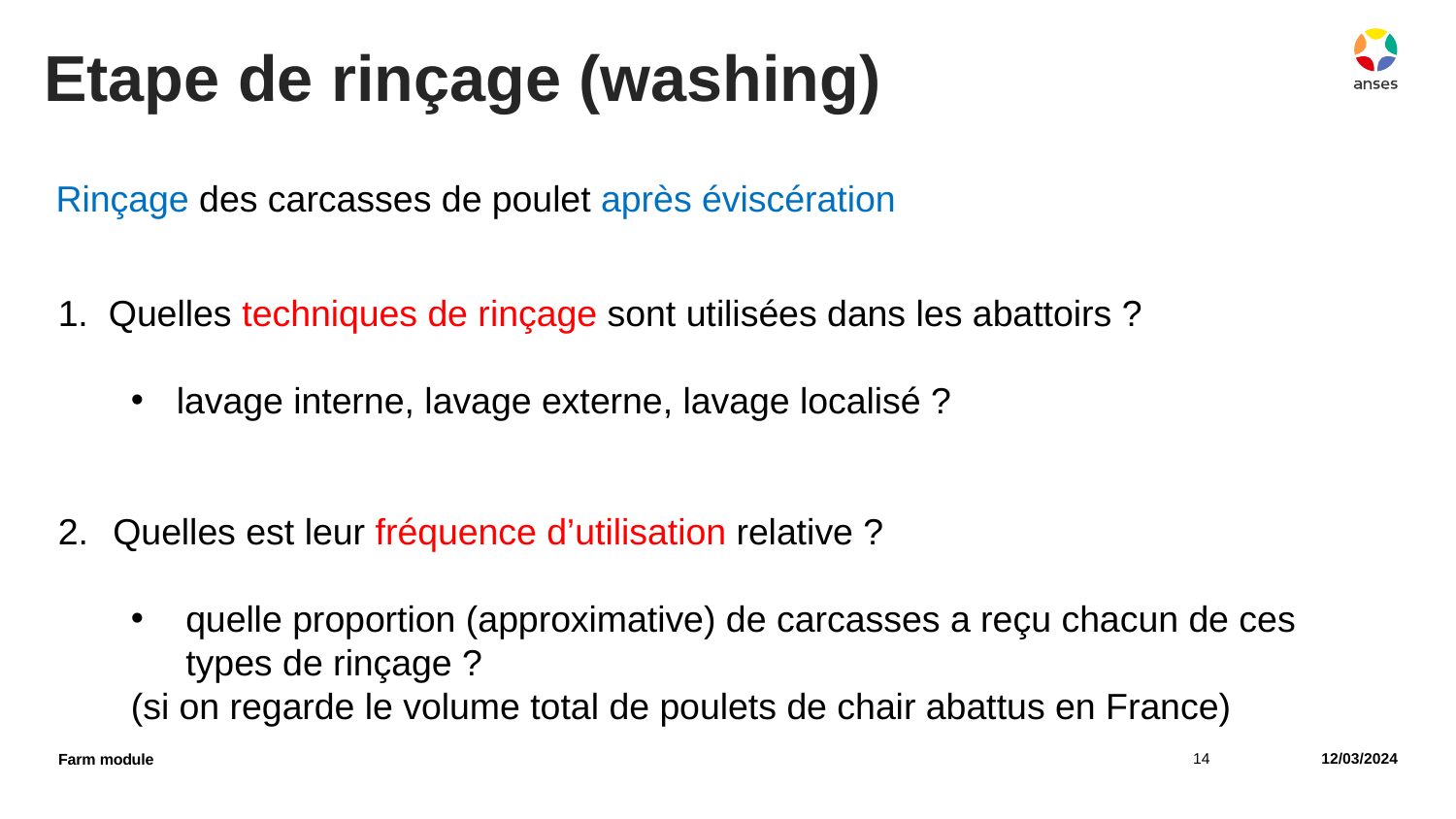

Etape de rinçage (washing)
Rinçage des carcasses de poulet après éviscération
1.  Quelles techniques de rinçage sont utilisées dans les abattoirs ?

lavage interne, lavage externe, lavage localisé ?

Quelles est leur fréquence d’utilisation relative ?

quelle proportion (approximative) de carcasses a reçu chacun de ces types de rinçage ?
(si on regarde le volume total de poulets de chair abattus en France)
14
12/03/2024

Farm module